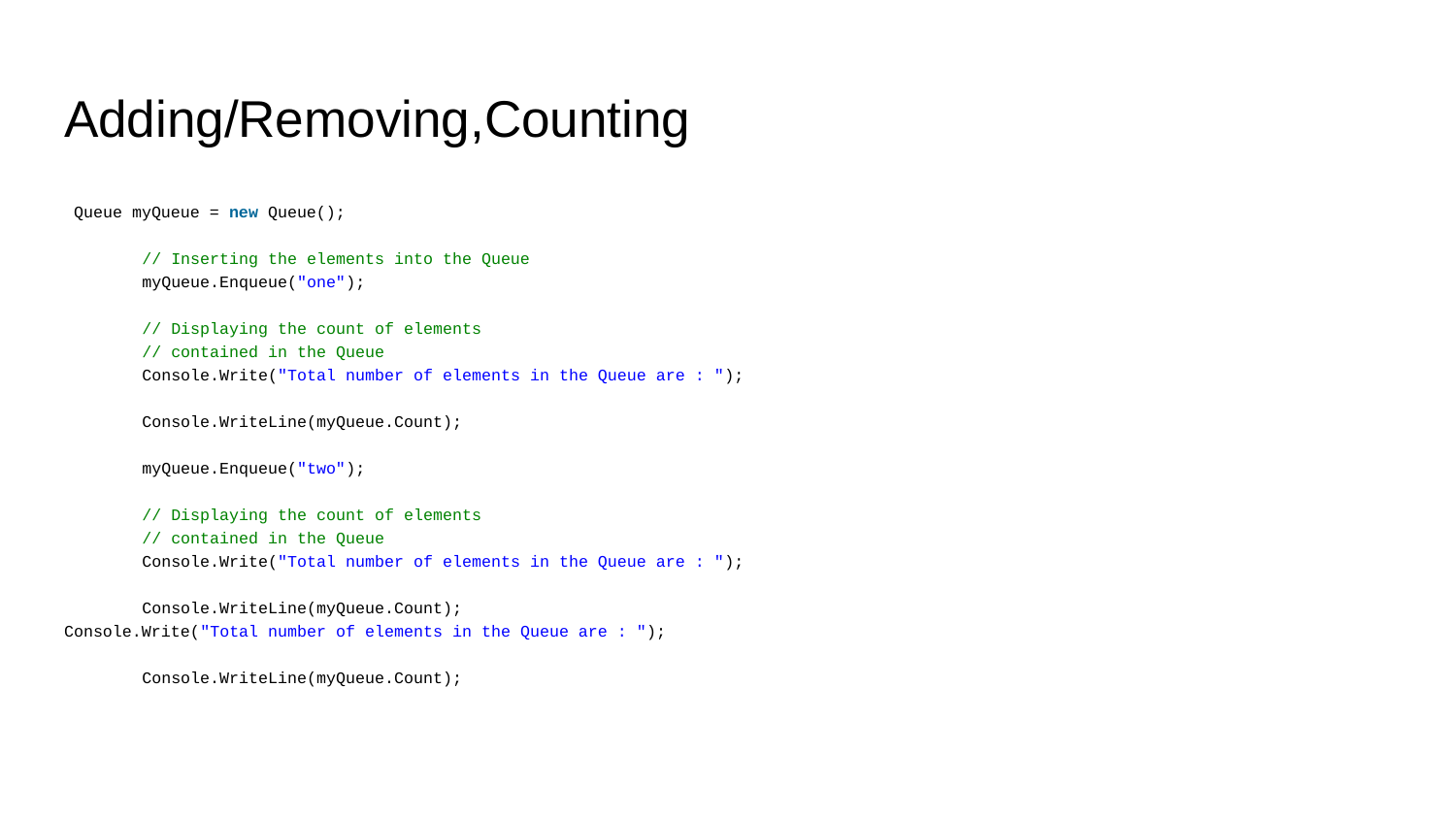

# Adding/Removing,Counting
 Queue myQueue = new Queue();

        // Inserting the elements into the Queue
        myQueue.Enqueue("one");

        // Displaying the count of elements
        // contained in the Queue
        Console.Write("Total number of elements in the Queue are : ");

        Console.WriteLine(myQueue.Count);

        myQueue.Enqueue("two");

        // Displaying the count of elements
        // contained in the Queue
        Console.Write("Total number of elements in the Queue are : ");

        Console.WriteLine(myQueue.Count);
Console.Write("Total number of elements in the Queue are : ");

        Console.WriteLine(myQueue.Count);